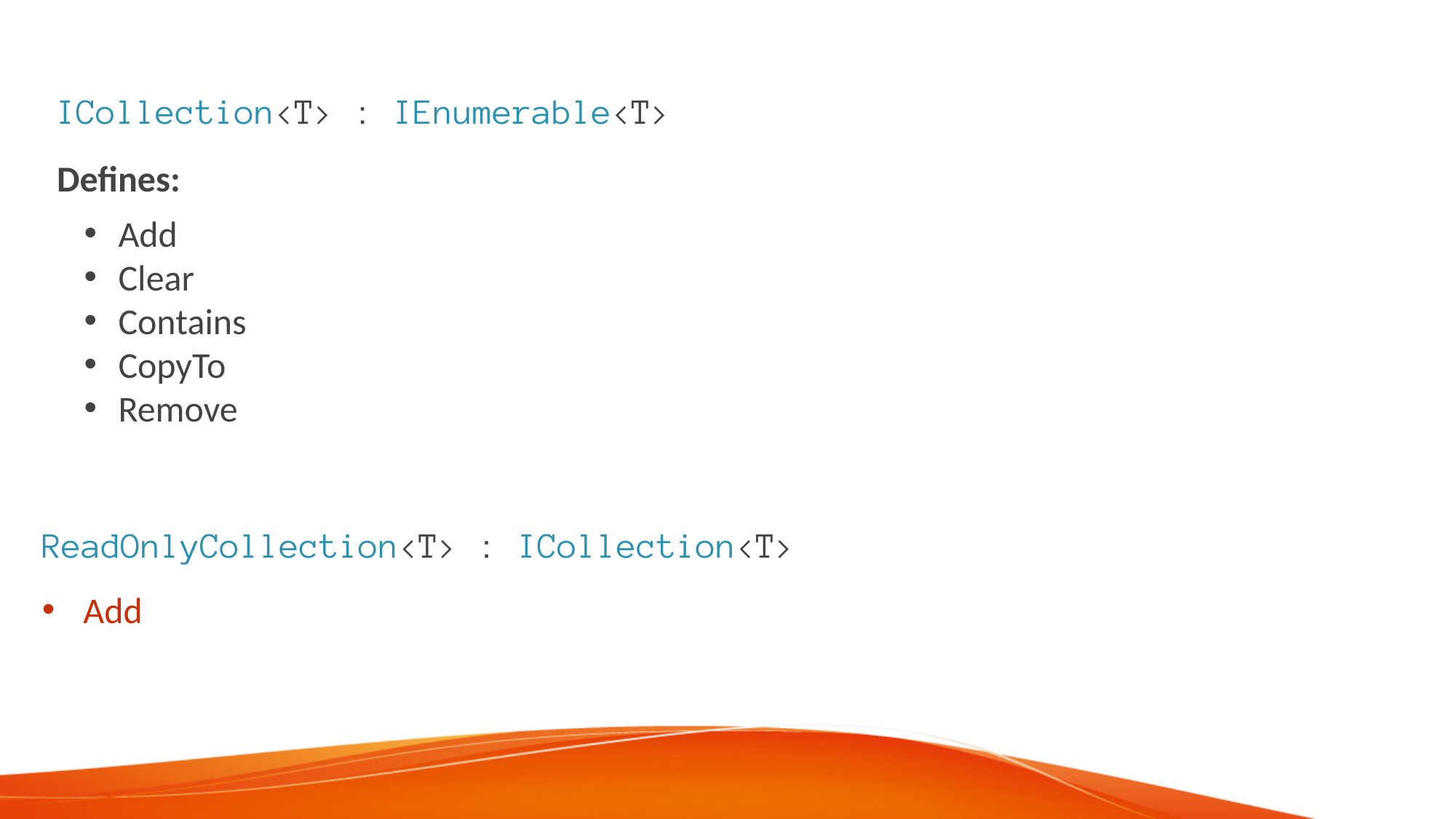

ICollection<T> : IEnumerable<T>
Defines:

Add
Clear
Contains
CopyTo
Remove
ReadOnlyCollection<T> : ICollection<T>
Add